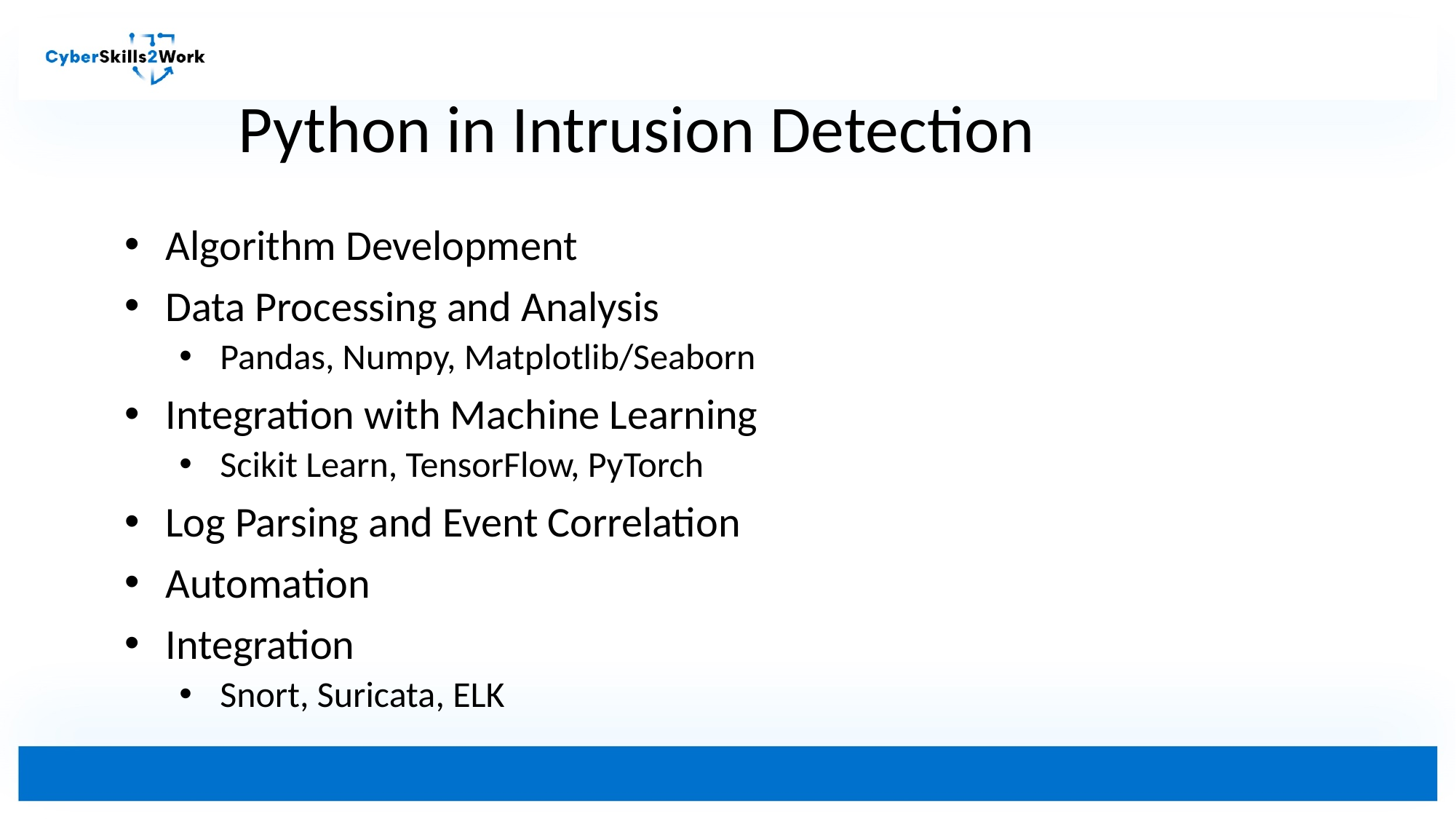

# Python in Intrusion Detection
Algorithm Development
Data Processing and Analysis
Pandas, Numpy, Matplotlib/Seaborn
Integration with Machine Learning
Scikit Learn, TensorFlow, PyTorch
Log Parsing and Event Correlation
Automation
Integration
Snort, Suricata, ELK